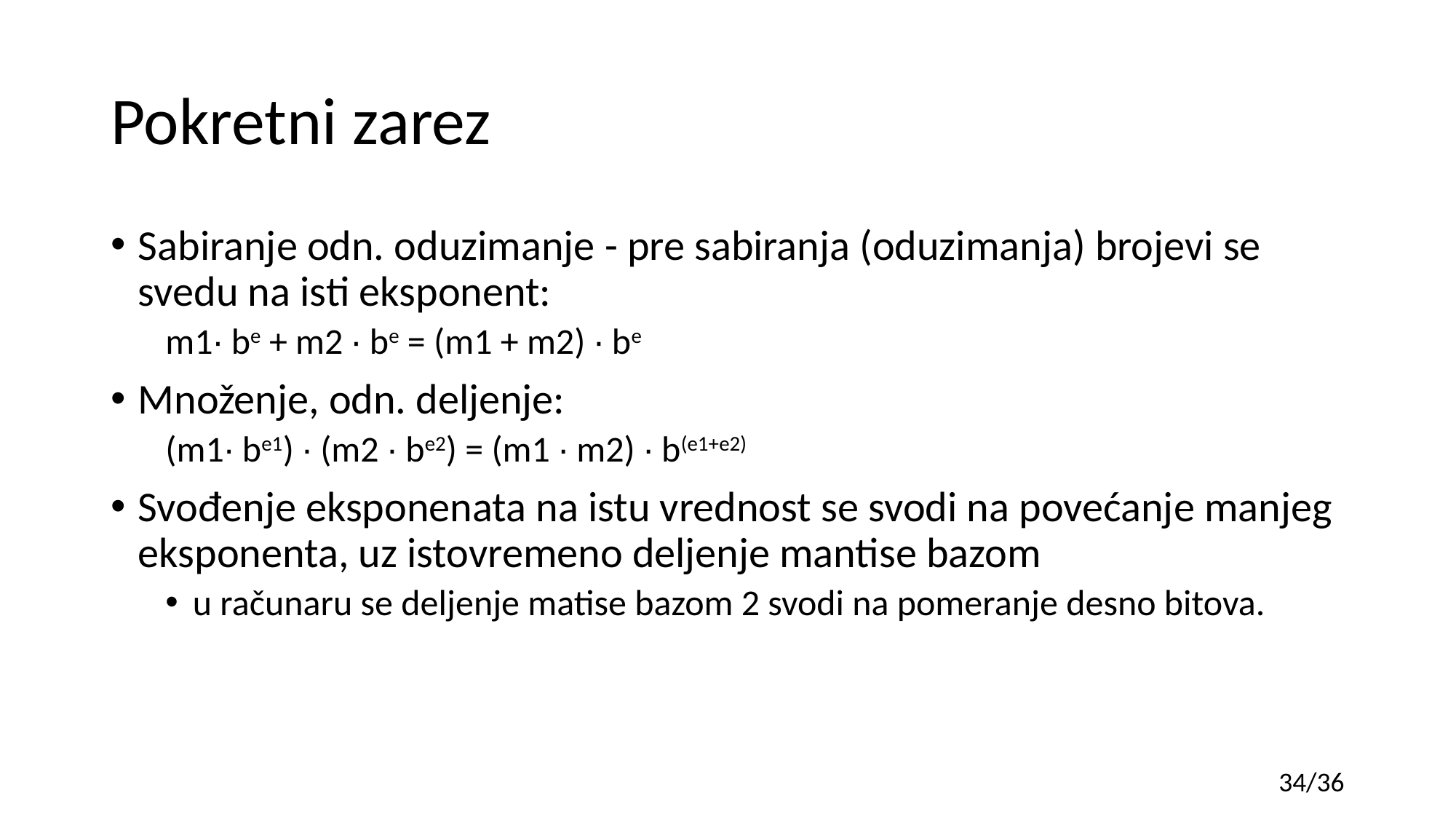

# Pokretni zarez
Sabiranje odn. oduzimanje - pre sabiranja (oduzimanja) brojevi se svedu na isti eksponent:
m1∙ be + m2 ∙ be = (m1 + m2) ∙ be
Množenje, odn. deljenje:
(m1∙ be1) ∙ (m2 ∙ be2) = (m1 ∙ m2) ∙ b(e1+e2)
Svođenje eksponenata na istu vrednost se svodi na povećanje manjeg eksponenta, uz istovremeno deljenje mantise bazom
u računaru se deljenje matise bazom 2 svodi na pomeranje desno bitova.